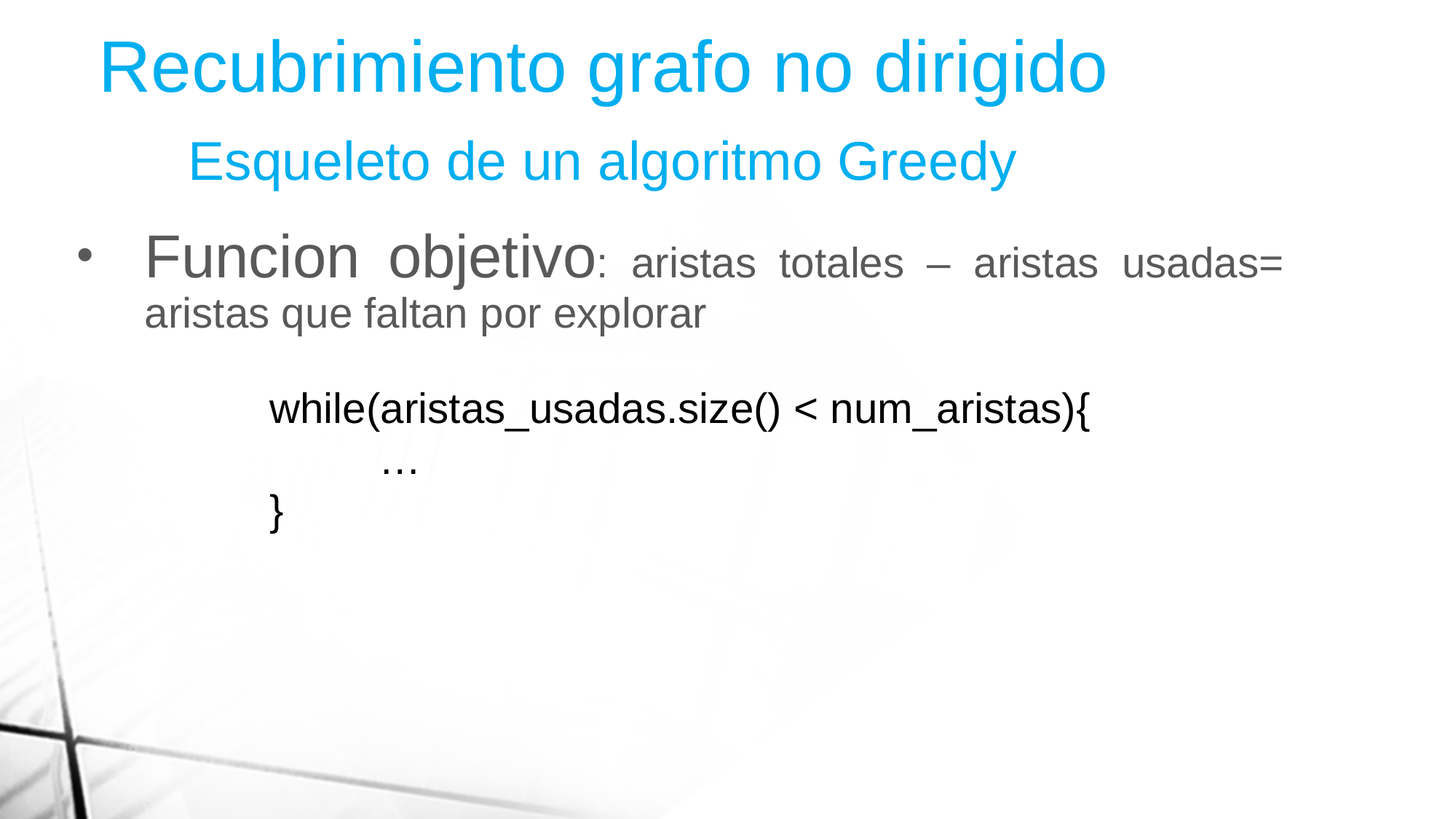

Recubrimiento grafo no dirigido
Esqueleto de un algoritmo Greedy
Funcion objetivo: aristas totales – aristas usadas= aristas que faltan por explorar
while(aristas_usadas.size() < num_aristas){
	…
}